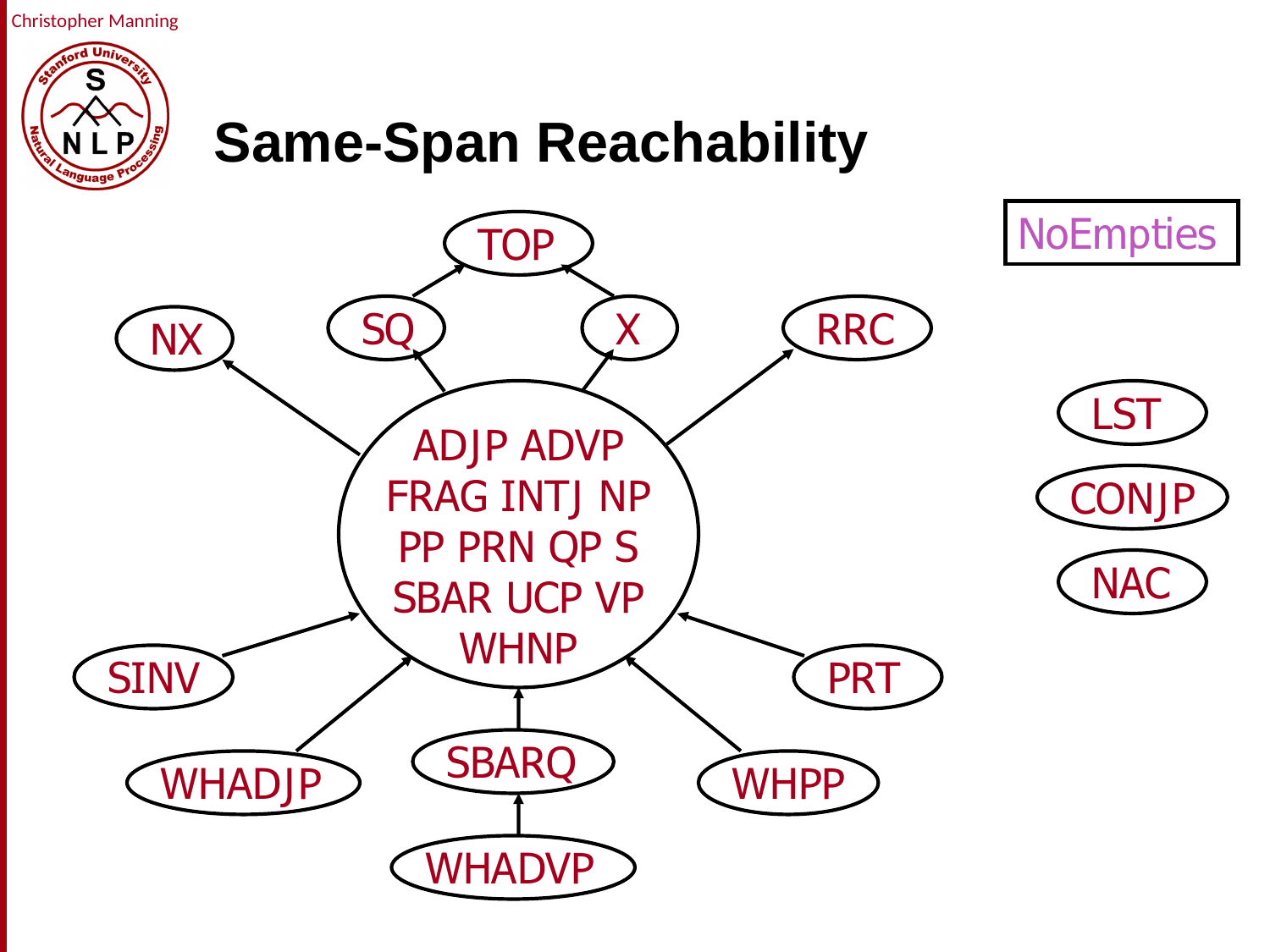

# Same-Span Reachability
NoEmpties

TOP

SQ

X

RRC

NX

LST
ADJP ADVP
FRAG INTJ NP
PP PRN QP S
SBAR UCP VP
WHNP

CONJP

NAC

SINV

PRT

SBARQ

WHADJP

WHPP

WHADVP